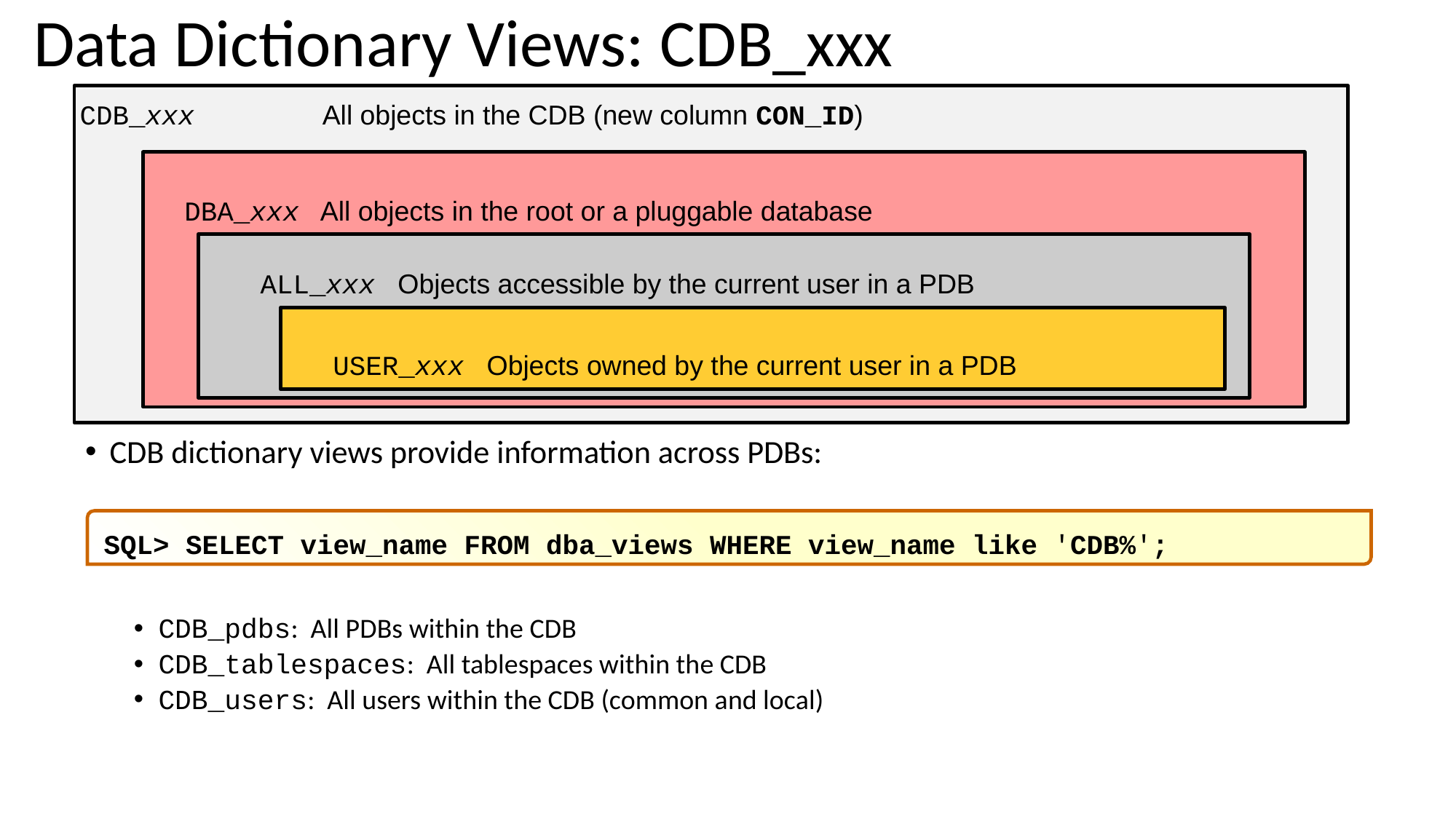

# Data Dictionary Views: CDB_xxx
CDB_xxx                 All objects in the CDB (new column CON_ID)

CDB dictionary views provide information across PDBs:

CDB_pdbs:  All PDBs within the CDB
CDB_tablespaces:  All tablespaces within the CDB
CDB_users:  All users within the CDB (common and local)

DBA_xxx   All objects in the root or a pluggable database

ALL_xxx   Objects accessible by the current user in a PDB

USER_xxx   Objects owned by the current user in a PDB
SQL> SELECT view_name FROM dba_views WHERE view_name like 'CDB%';